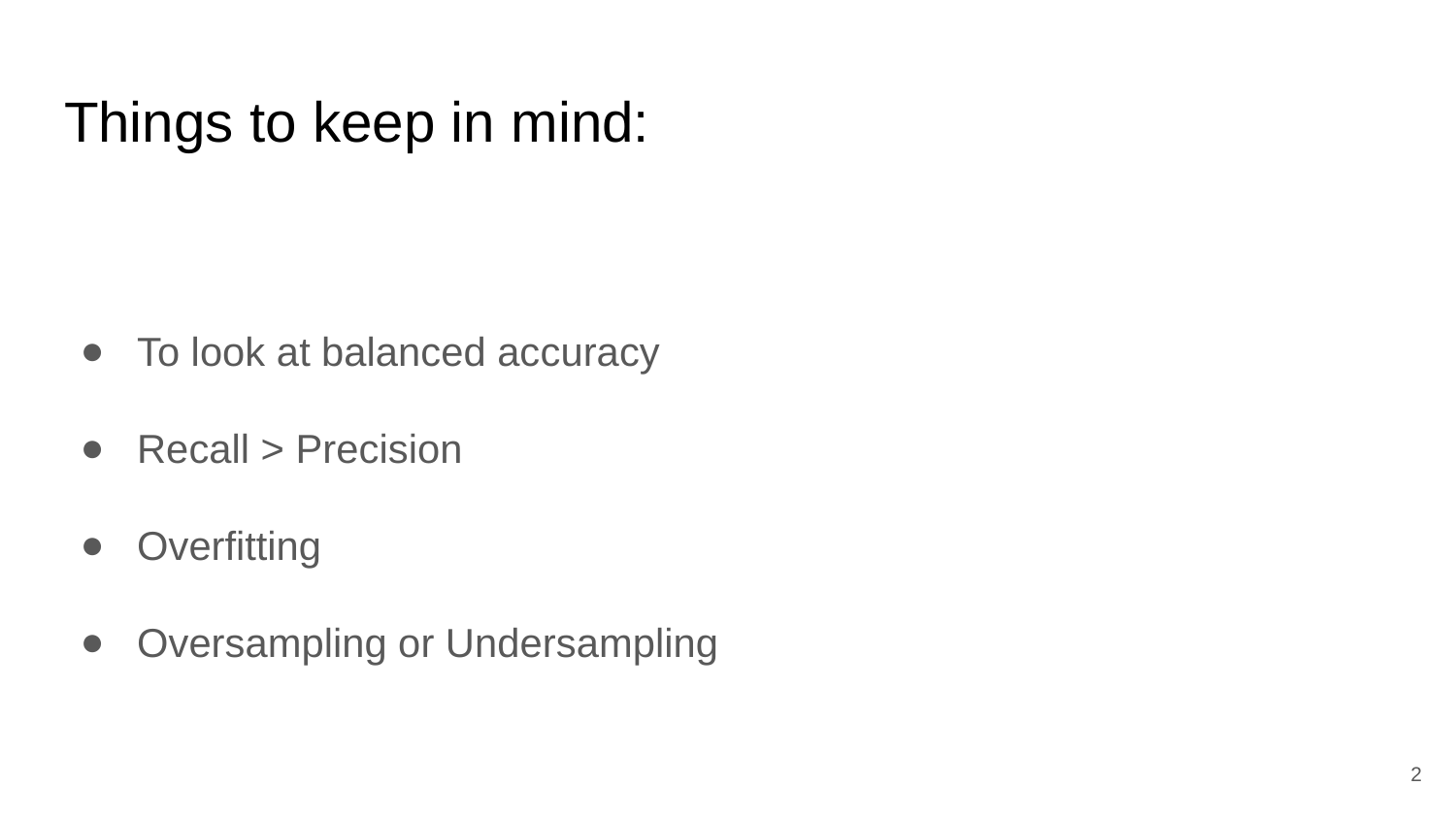

# Things to keep in mind:
To look at balanced accuracy
Recall > Precision
Overfitting
Oversampling or Undersampling

2